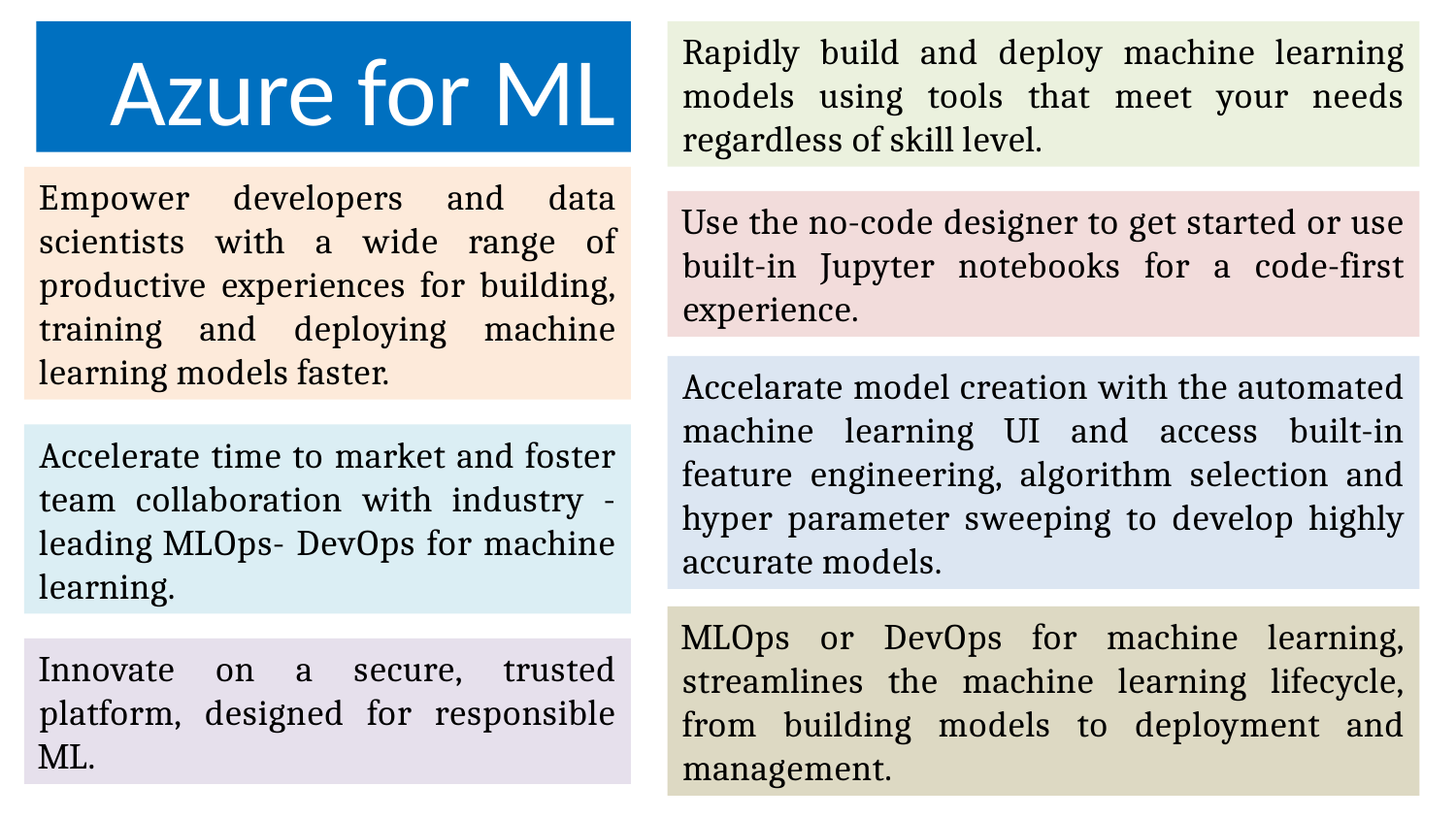

Azure for ML
Rapidly build and deploy machine learning models using tools that meet your needs regardless of skill level.
Empower developers and data scientists with a wide range of productive experiences for building, training and deploying machine learning models faster.
Use the no-code designer to get started or use built-in Jupyter notebooks for a code-first experience.
Accelarate model creation with the automated machine learning UI and access built-in feature engineering, algorithm selection and hyper parameter sweeping to develop highly accurate models.
Accelerate time to market and foster team collaboration with industry - leading MLOps- DevOps for machine learning.
MLOps or DevOps for machine learning, streamlines the machine learning lifecycle, from building models to deployment and management.
Innovate on a secure, trusted platform, designed for responsible ML.